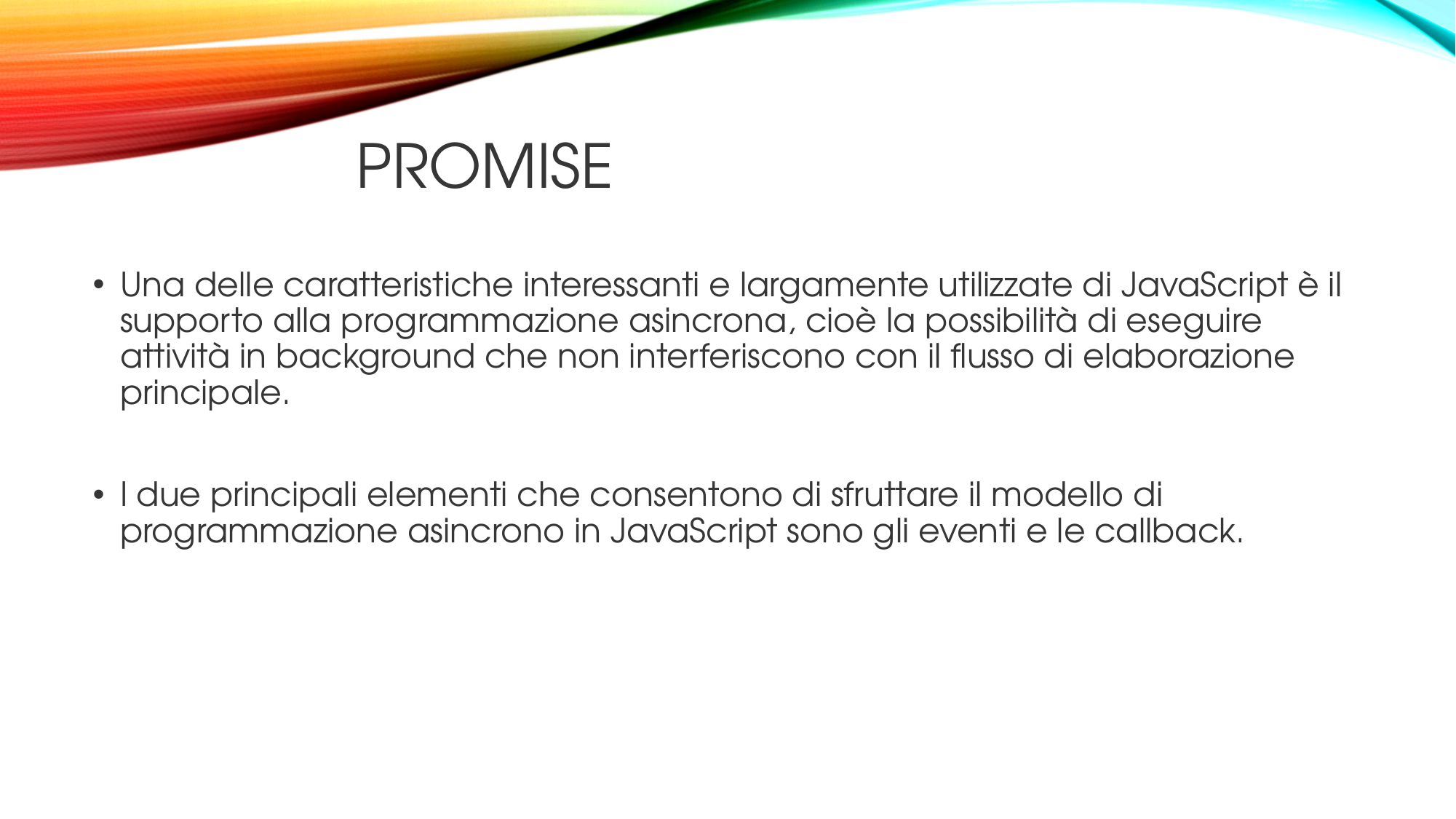

# PROMISE
Una delle caratteristiche interessanti e largamente utilizzate di JavaScript è il supporto alla programmazione asincrona, cioè la possibilità di eseguire attività in background che non interferiscono con il flusso di elaborazione principale.

I due principali elementi che consentono di sfruttare il modello di programmazione asincrono in JavaScript sono gli eventi e le callback.